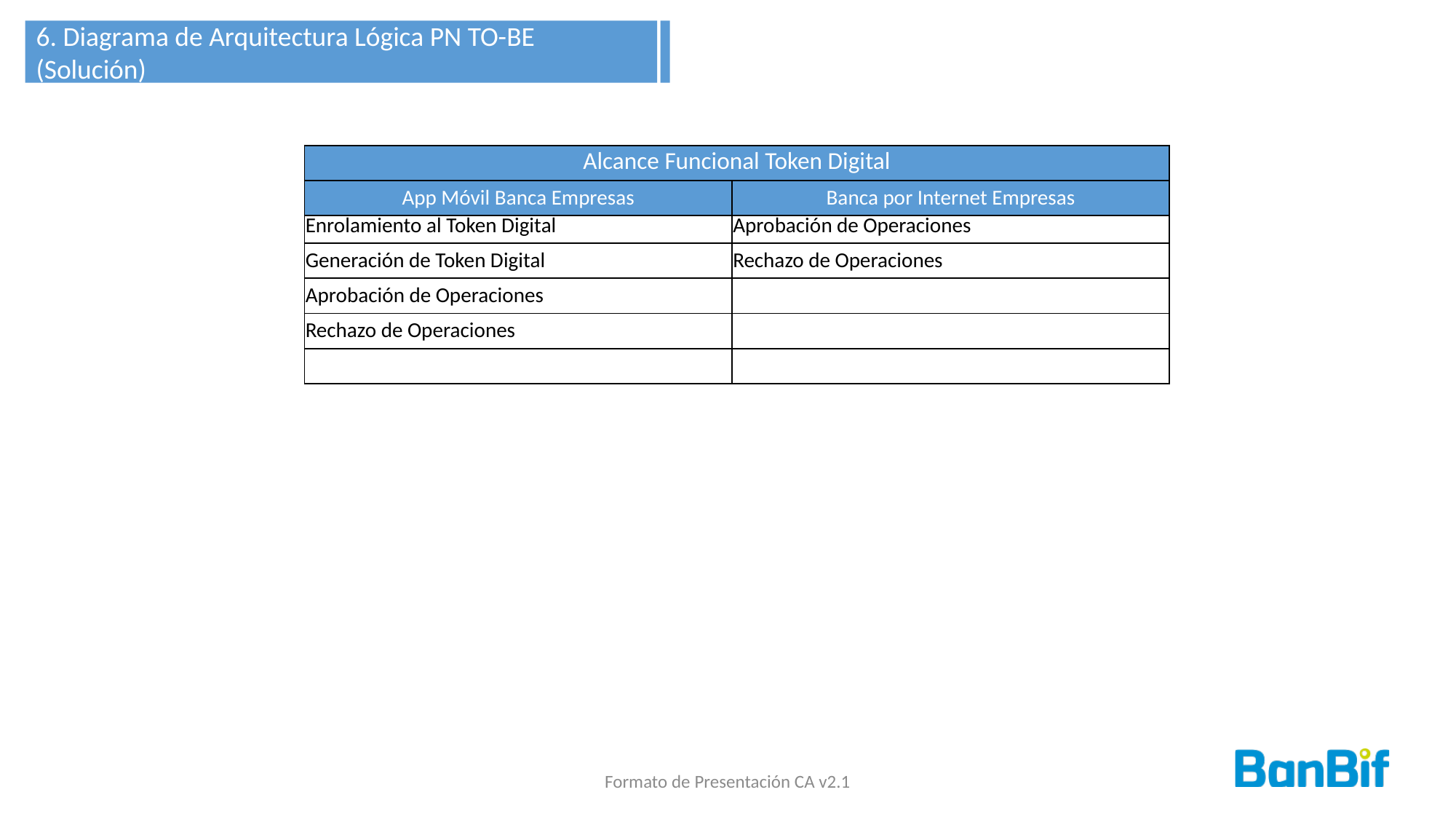

6. Diagrama de Arquitectura Lógica PN TO-BE (Solución)
| Alcance Funcional Token Digital |  |
| --- | --- |
| App Móvil Banca Empresas | Banca por Internet Empresas |
| Enrolamiento al Token Digital | Aprobación de Operaciones |
| Generación de Token Digital | Rechazo de Operaciones |
| Aprobación de Operaciones |  |
| Rechazo de Operaciones |  |
|  |  |
Formato de Presentación CA v2.1